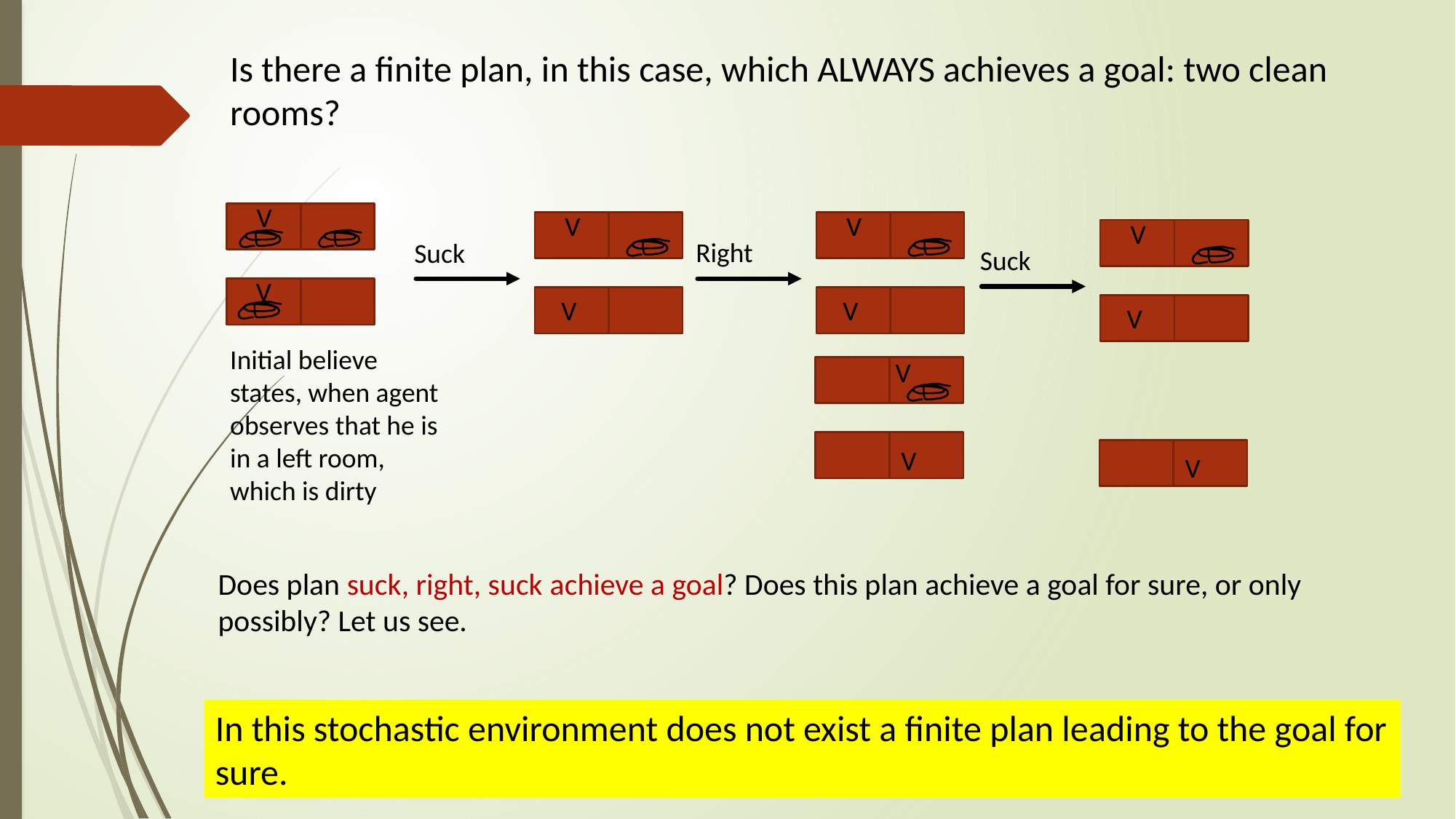

Is there a finite plan, in this case, which ALWAYS achieves a goal: two clean rooms?
V

V

Initial believe states, when agent observes that he is in a left room, which is dirty
V

Suck
V
V

Right
V
V

V
V

Suck
V

V
Does plan suck, right, suck achieve a goal? Does this plan achieve a goal for sure, or only possibly? Let us see.
In this stochastic environment does not exist a finite plan leading to the goal for sure.